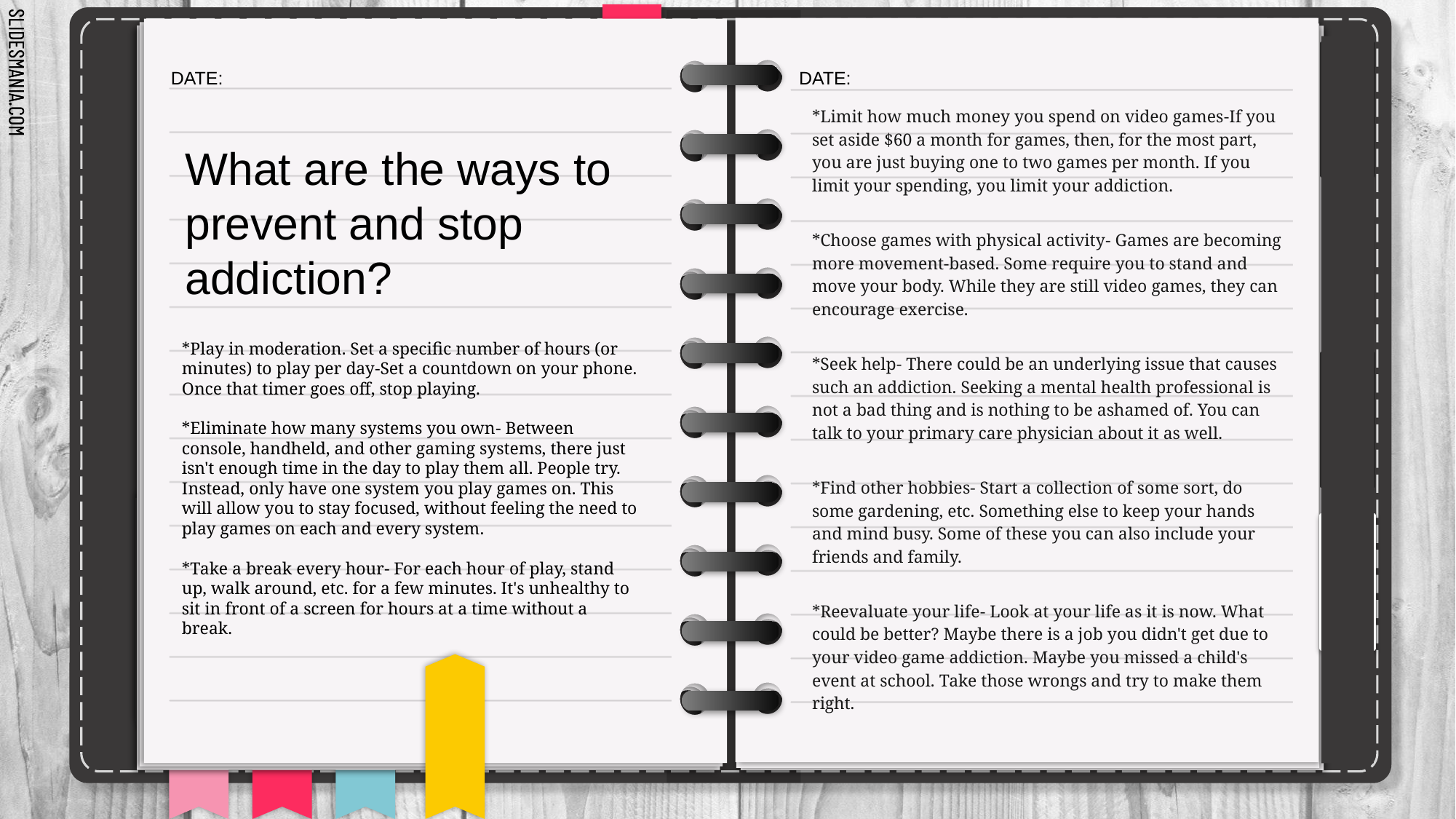

*Limit how much money you spend on video games-If you set aside $60 a month for games, then, for the most part, you are just buying one to two games per month. If you limit your spending, you limit your addiction.
*Choose games with physical activity- Games are becoming more movement-based. Some require you to stand and move your body. While they are still video games, they can encourage exercise.
*Seek help- There could be an underlying issue that causes such an addiction. Seeking a mental health professional is not a bad thing and is nothing to be ashamed of. You can talk to your primary care physician about it as well.
*Find other hobbies- Start a collection of some sort, do some gardening, etc. Something else to keep your hands and mind busy. Some of these you can also include your friends and family.
*Reevaluate your life- Look at your life as it is now. What could be better? Maybe there is a job you didn't get due to your video game addiction. Maybe you missed a child's event at school. Take those wrongs and try to make them right.
# What are the ways to prevent and stop addiction?
*Play in moderation. Set a specific number of hours (or minutes) to play per day-Set a countdown on your phone. Once that timer goes off, stop playing.

*Eliminate how many systems you own- Between console, handheld, and other gaming systems, there just isn't enough time in the day to play them all. People try. Instead, only have one system you play games on. This will allow you to stay focused, without feeling the need to play games on each and every system.

*Take a break every hour- For each hour of play, stand up, walk around, etc. for a few minutes. It's unhealthy to sit in front of a screen for hours at a time without a break.